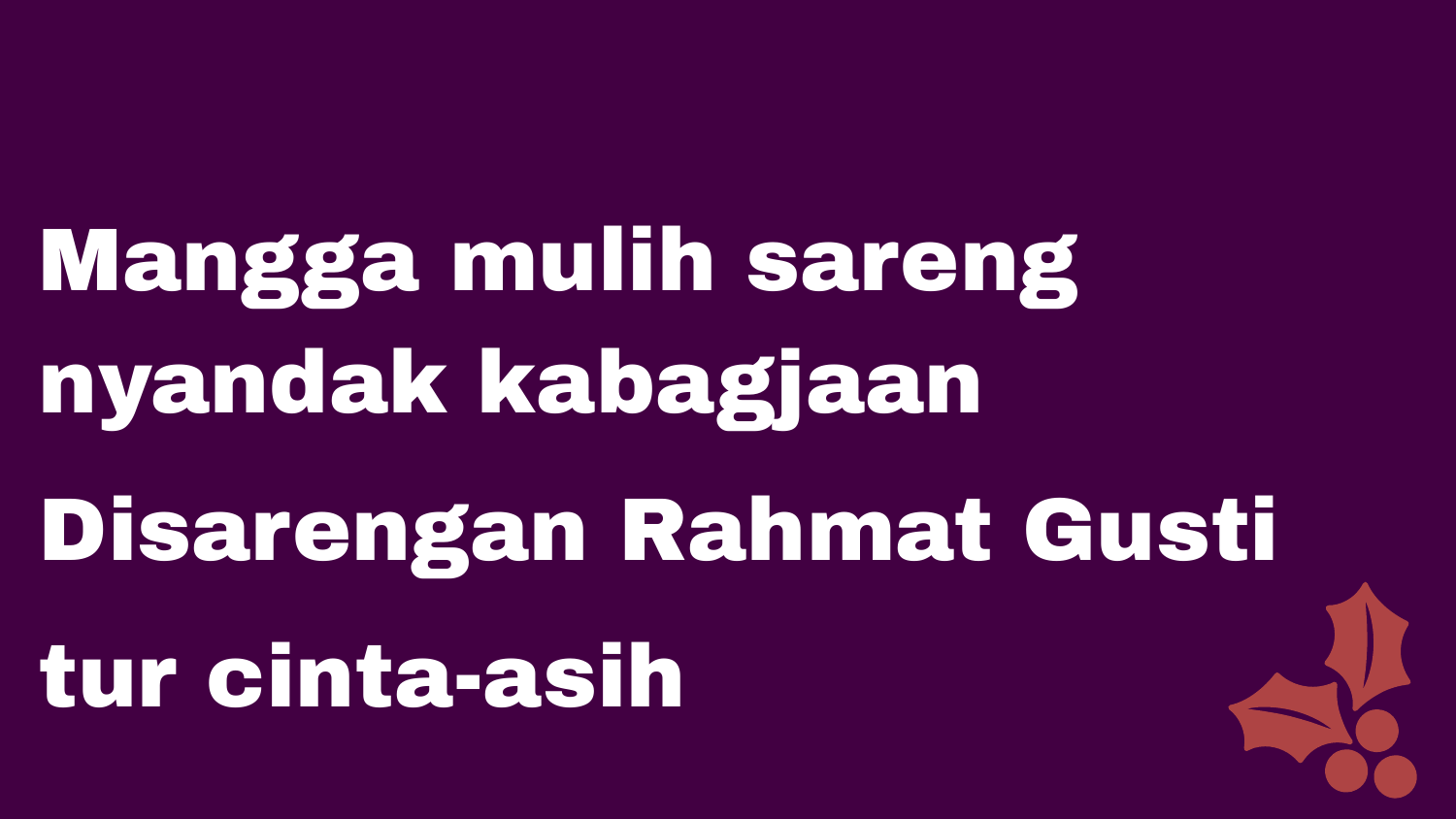

Mangga mulih sareng nyandak kabagjaan
Disarengan Rahmat Gusti
tur cinta-asih